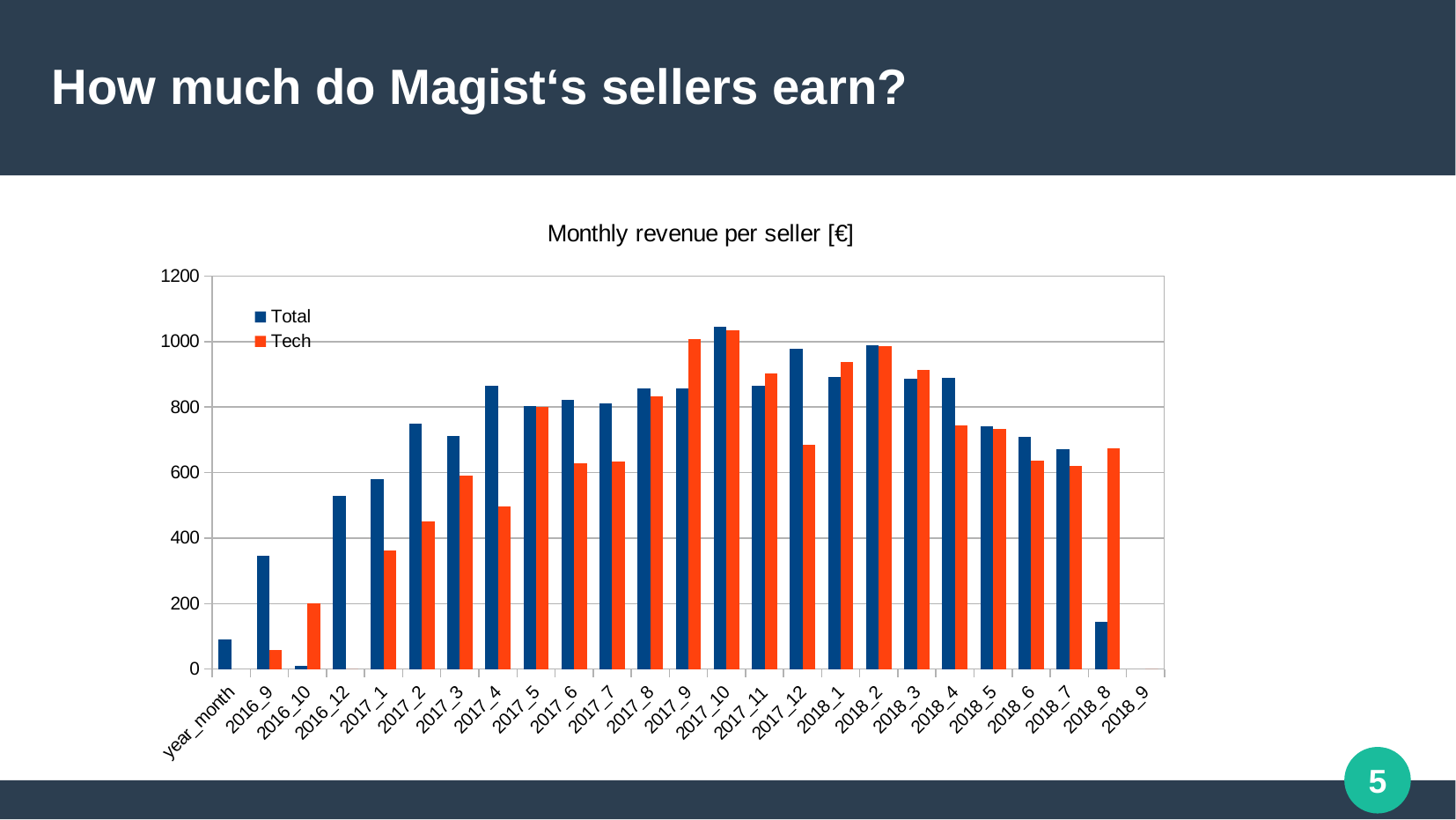

How much do Magist‘s sellers earn?

### Chart: Monthly revenue per seller [€]

| Category | Total | Tech |
|---|---|---|
| year_month | 89.12 | None |
| 2016_9 | 346.21 | 59.5 |
| 2016_10 | 10.9 | 200.4 |
| 2016_12 | 527.79 | 0.0 |
| 2017_1 | 580.08 | 362.42 |
| 2017_2 | 748.85 | 451.01 |
| 2017_3 | 711.44 | 590.31 |
| 2017_4 | 865.82 | 495.96 |
| 2017_5 | 803.88 | 799.49 |
| 2017_6 | 822.52 | 629.28 |
| 2017_7 | 810.8 | 633.04 |
| 2017_8 | 856.03 | 833.58 |
| 2017_9 | 856.42 | 1007.12 |
| 2017_10 | 1046.22 | 1034.78 |
| 2017_11 | 864.15 | 901.63 |
| 2017_12 | 978.54 | 685.45 |
| 2018_1 | 892.65 | 937.32 |
| 2018_2 | 988.3 | 986.08 |
| 2018_3 | 887.29 | 912.92 |
| 2018_4 | 888.18 | 743.32 |
| 2018_5 | 740.71 | 732.81 |
| 2018_6 | 708.39 | 636.74 |
| 2018_7 | 672.03 | 619.2 |
| 2018_8 | 145.0 | 672.77 |
| 2018_9 | None | 0.0 |